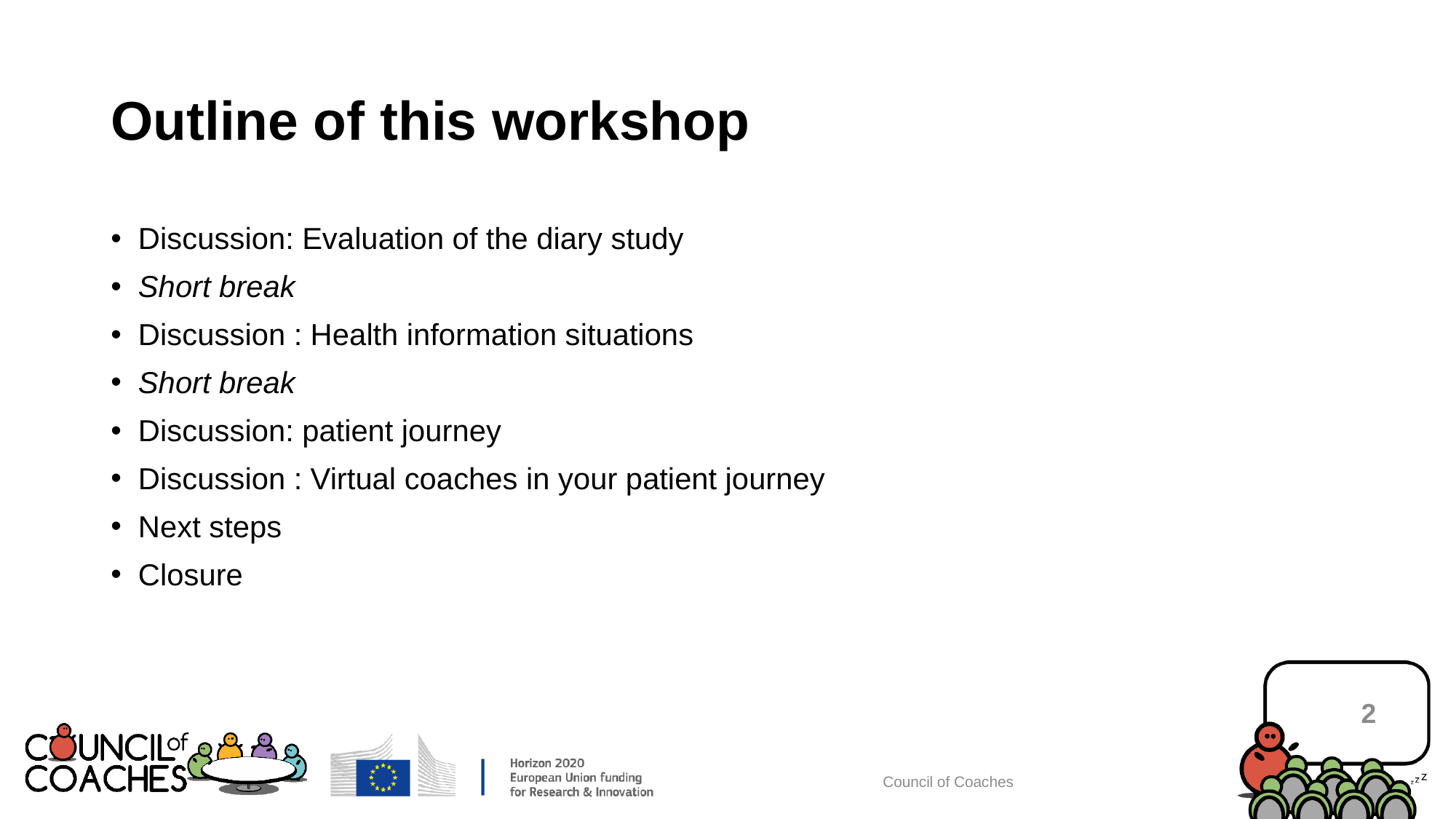

# Outline of this workshop
Discussion: Evaluation of the diary study
Short break
Discussion : Health information situations
Short break
Discussion: patient journey
Discussion : Virtual coaches in your patient journey
Next steps
Closure

2
Council of Coaches